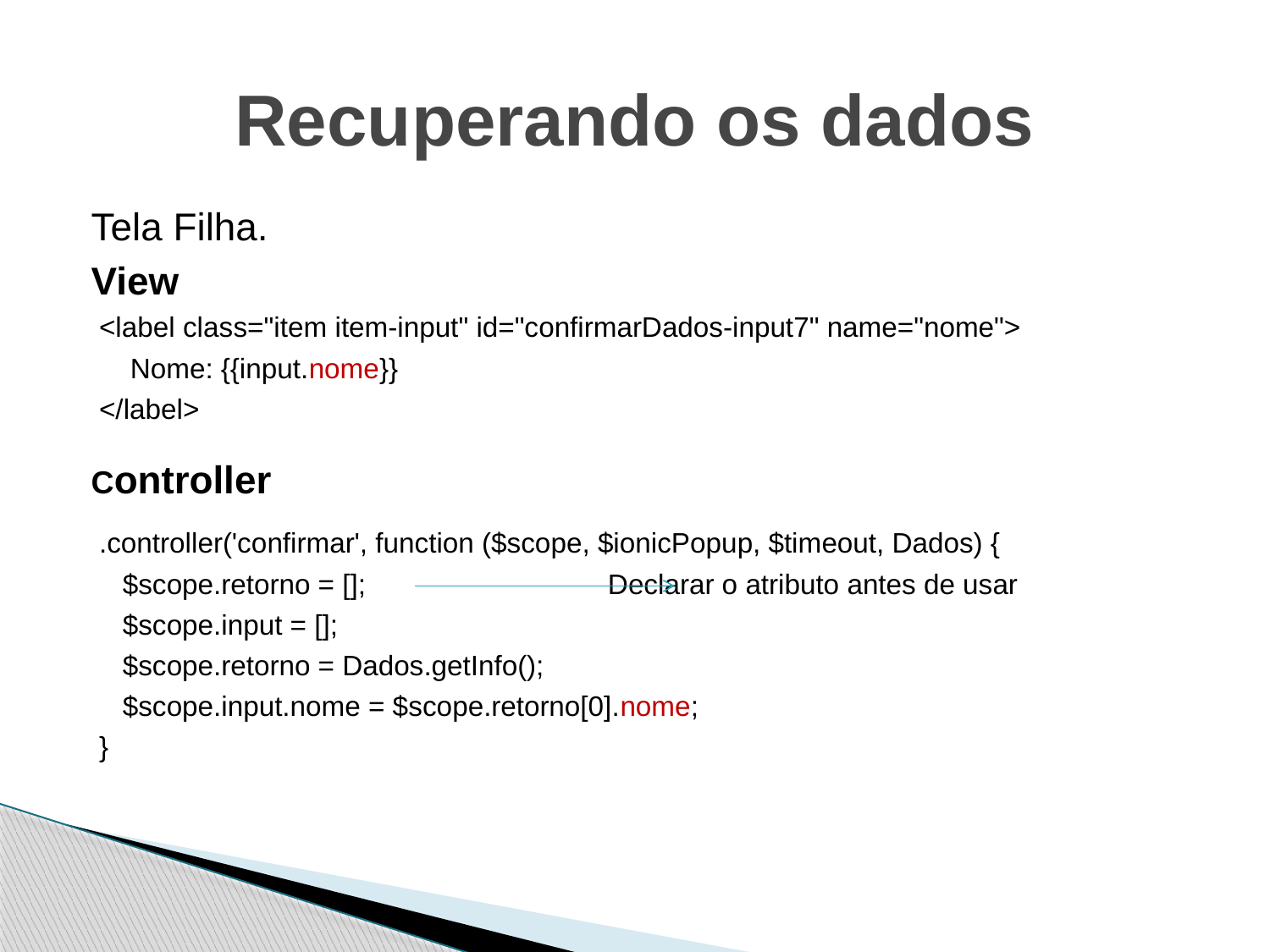

# Recuperando os dados
Tela Filha.
View
 <label class="item item-input" id="confirmarDados-input7" name="nome">
     Nome: {{input.nome}}
 </label>
Controller
 .controller('confirmar', function ($scope, $ionicPopup, $timeout, Dados) {
    $scope.retorno = [];                               Declarar o atributo antes de usar
    $scope.input = [];
    $scope.retorno = Dados.getInfo();
    $scope.input.nome = $scope.retorno[0].nome;
 }